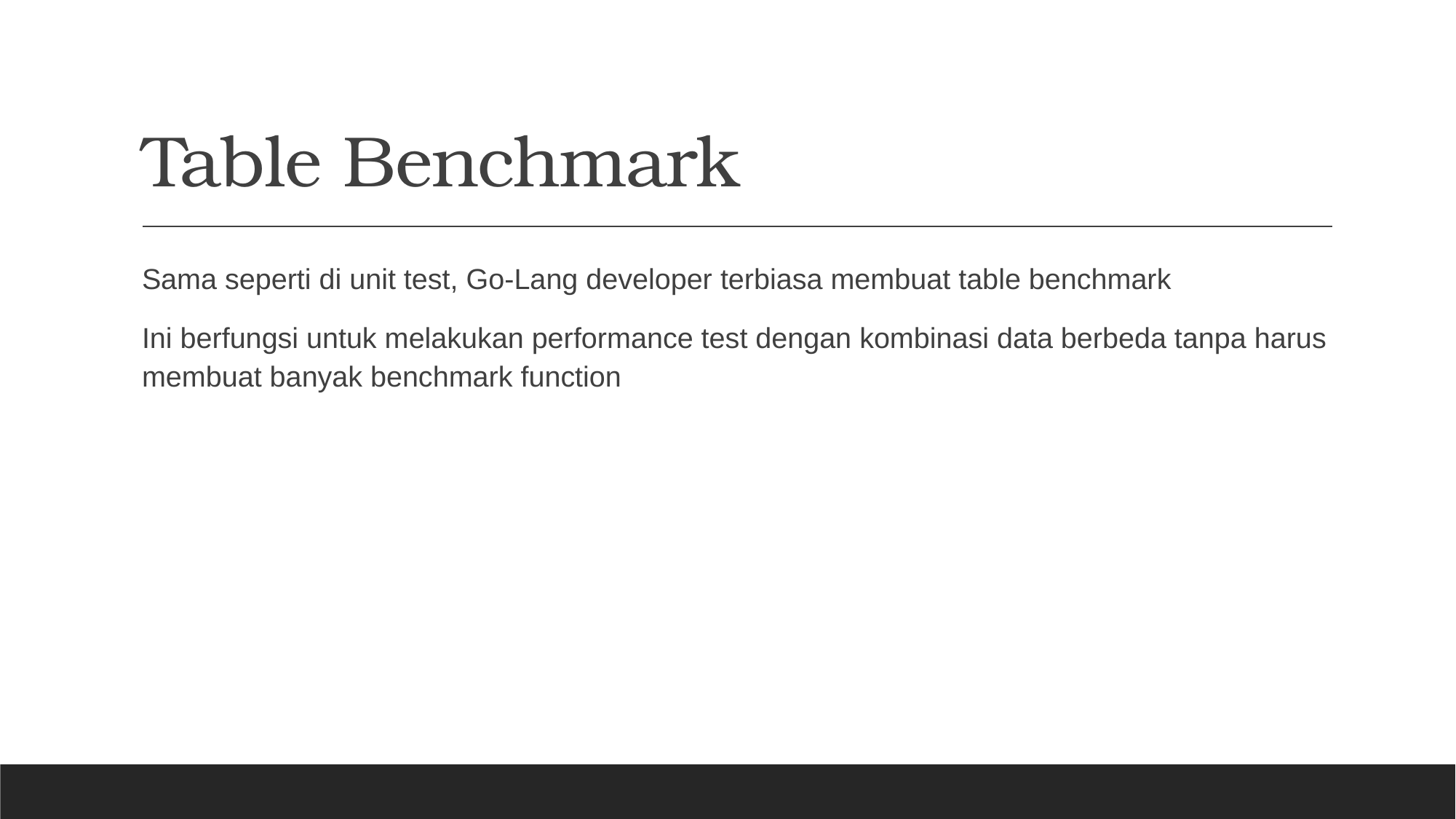

# Table Benchmark
Sama seperti di unit test, Go-Lang developer terbiasa membuat table benchmark
Ini berfungsi untuk melakukan performance test dengan kombinasi data berbeda tanpa harus membuat banyak benchmark function